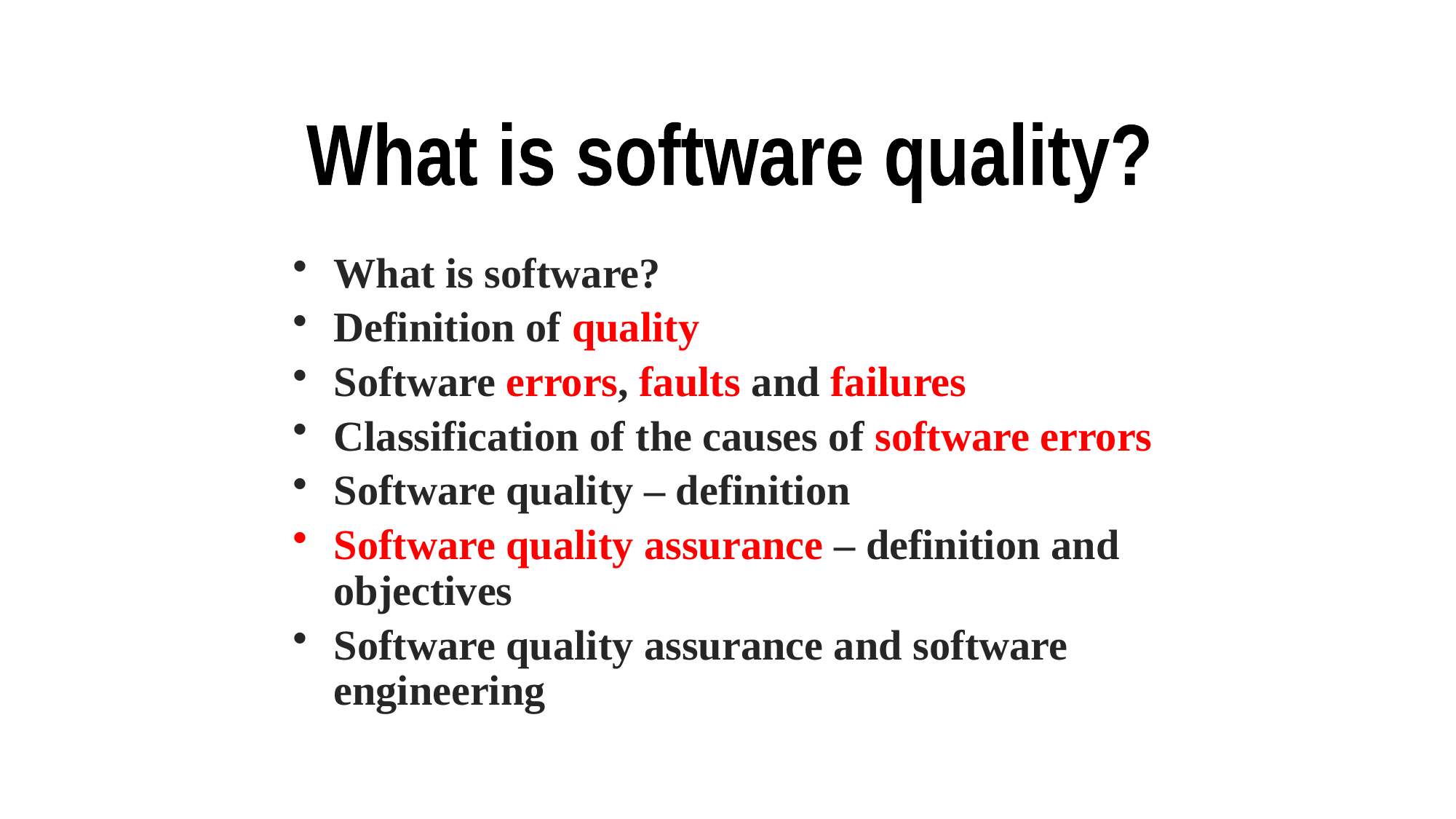

What is software quality?
What is software?
Definition of quality
Software errors, faults and failures
Classification of the causes of software errors
Software quality – definition
Software quality assurance – definition and objectives
Software quality assurance and software engineering